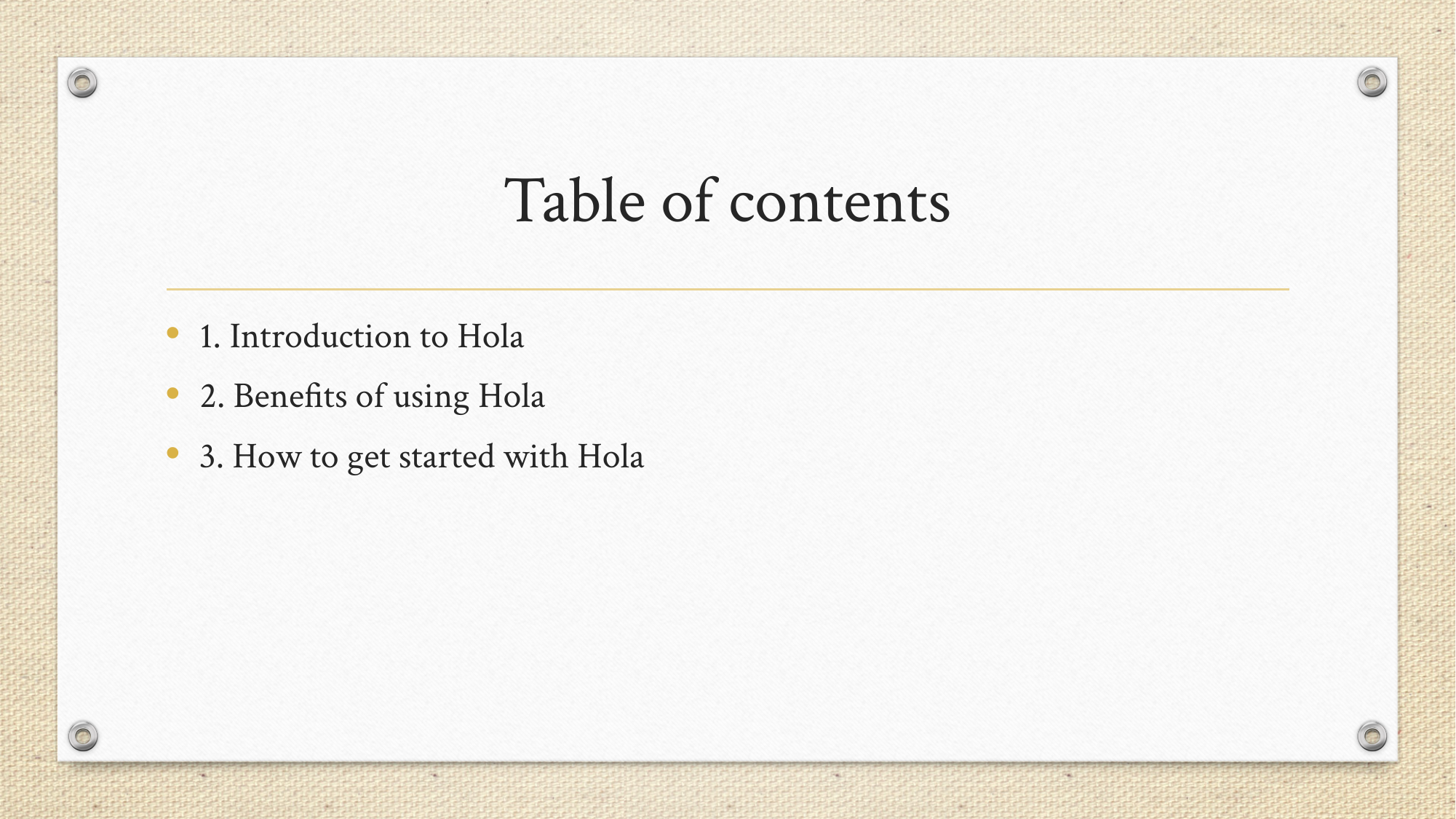

# Table of contents
1. Introduction to Hola
2. Benefits of using Hola
3. How to get started with Hola